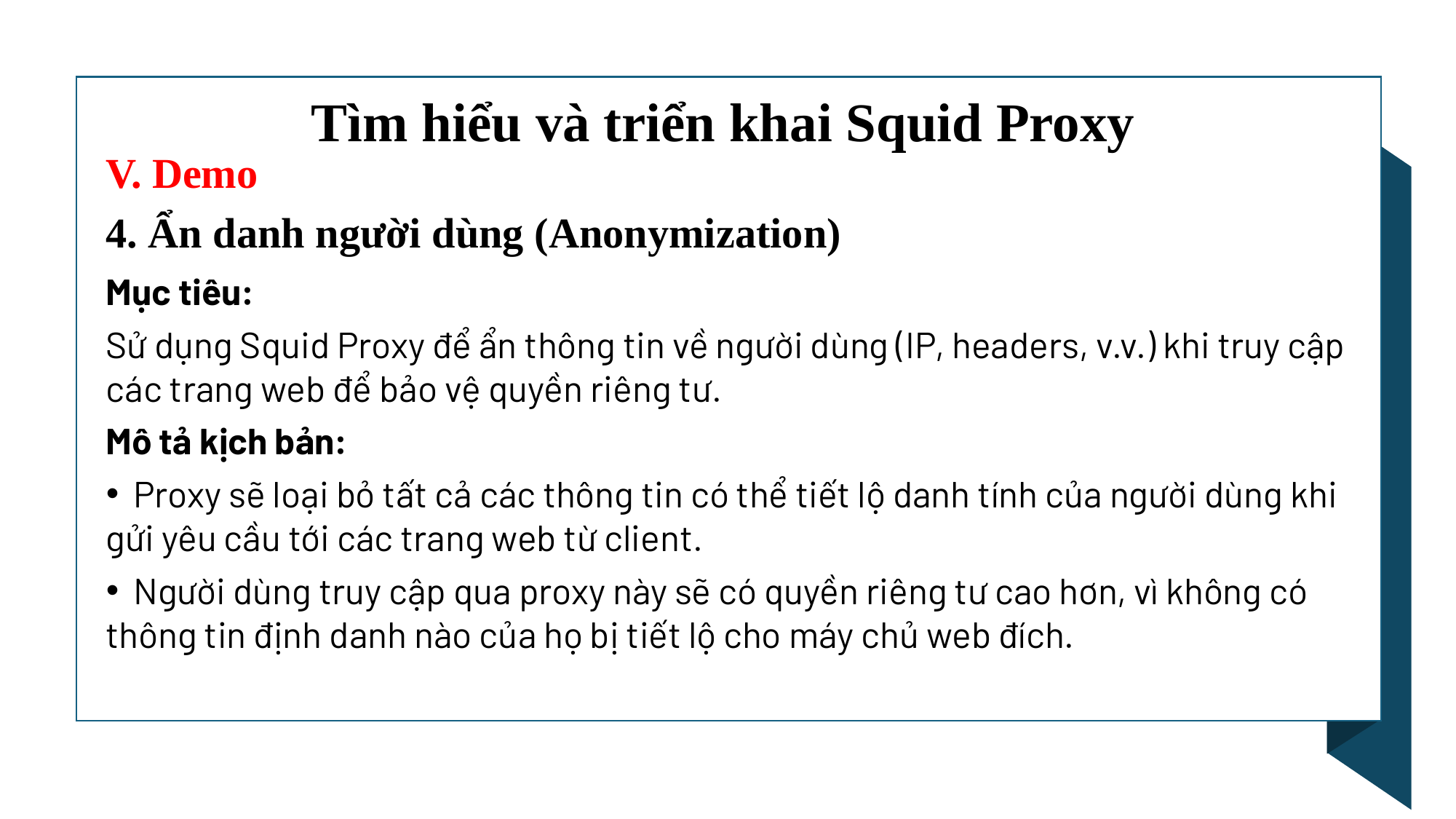

Tìm hiểu và triển khai Squid Proxy

V. Demo
4. Ẩn danh người dùng (Anonymization)
Mục tiêu:
Sử dụng Squid Proxy để ẩn thông tin về người dùng (IP, headers, v.v.) khi truy cập các trang web để bảo vệ quyền riêng tư.
Mô tả kịch bản:
  Proxy sẽ loại bỏ tất cả các thông tin có thể tiết lộ danh tính của người dùng khi gửi yêu cầu tới các trang web từ client.
  Người dùng truy cập qua proxy này sẽ có quyền riêng tư cao hơn, vì không có thông tin định danh nào của họ bị tiết lộ cho máy chủ web đích.